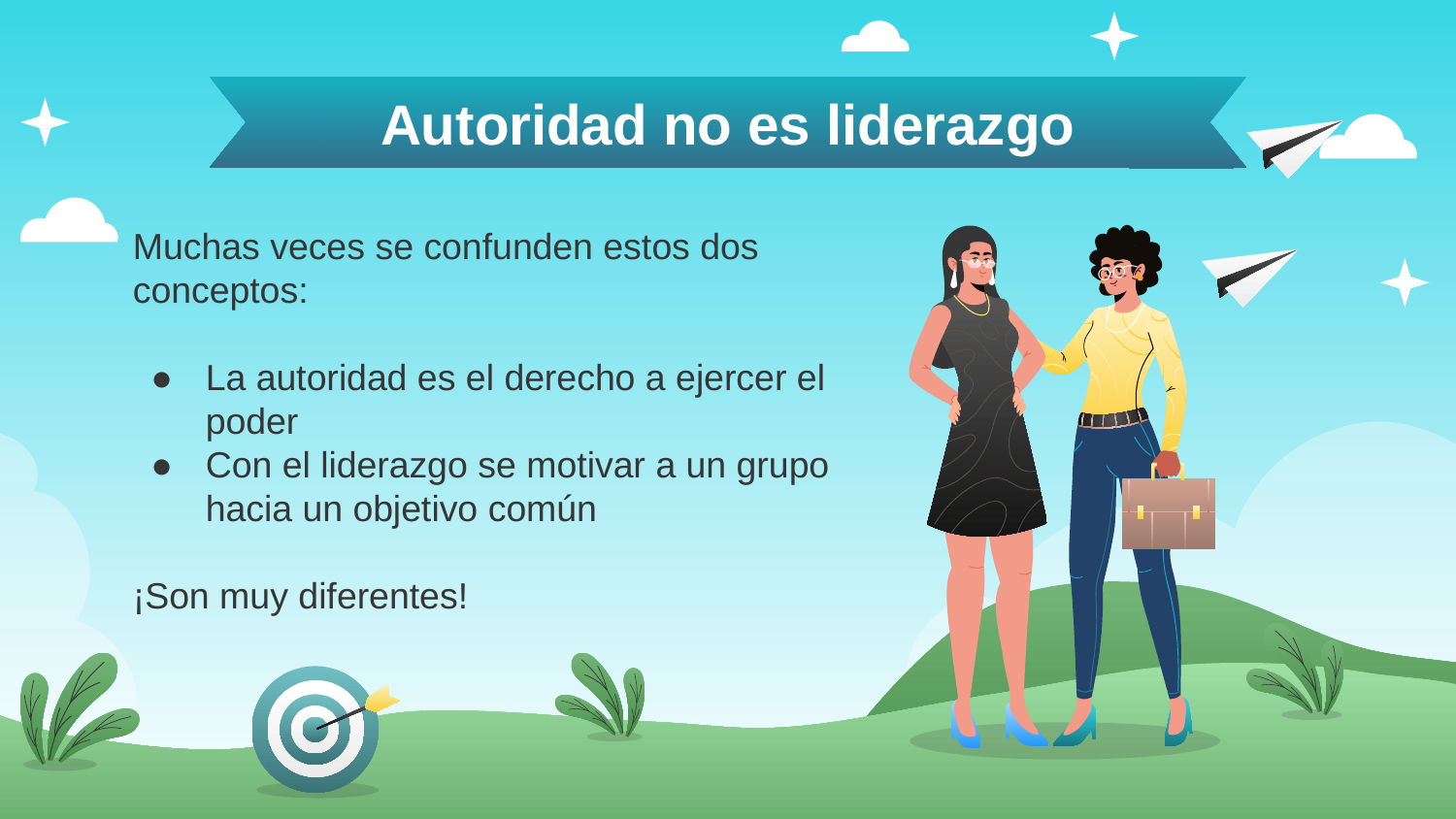

# Autoridad no es liderazgo

Muchas veces se confunden estos dos conceptos:
La autoridad es el derecho a ejercer el poder
Con el liderazgo se motivar a un grupo hacia un objetivo común

¡Son muy diferentes!